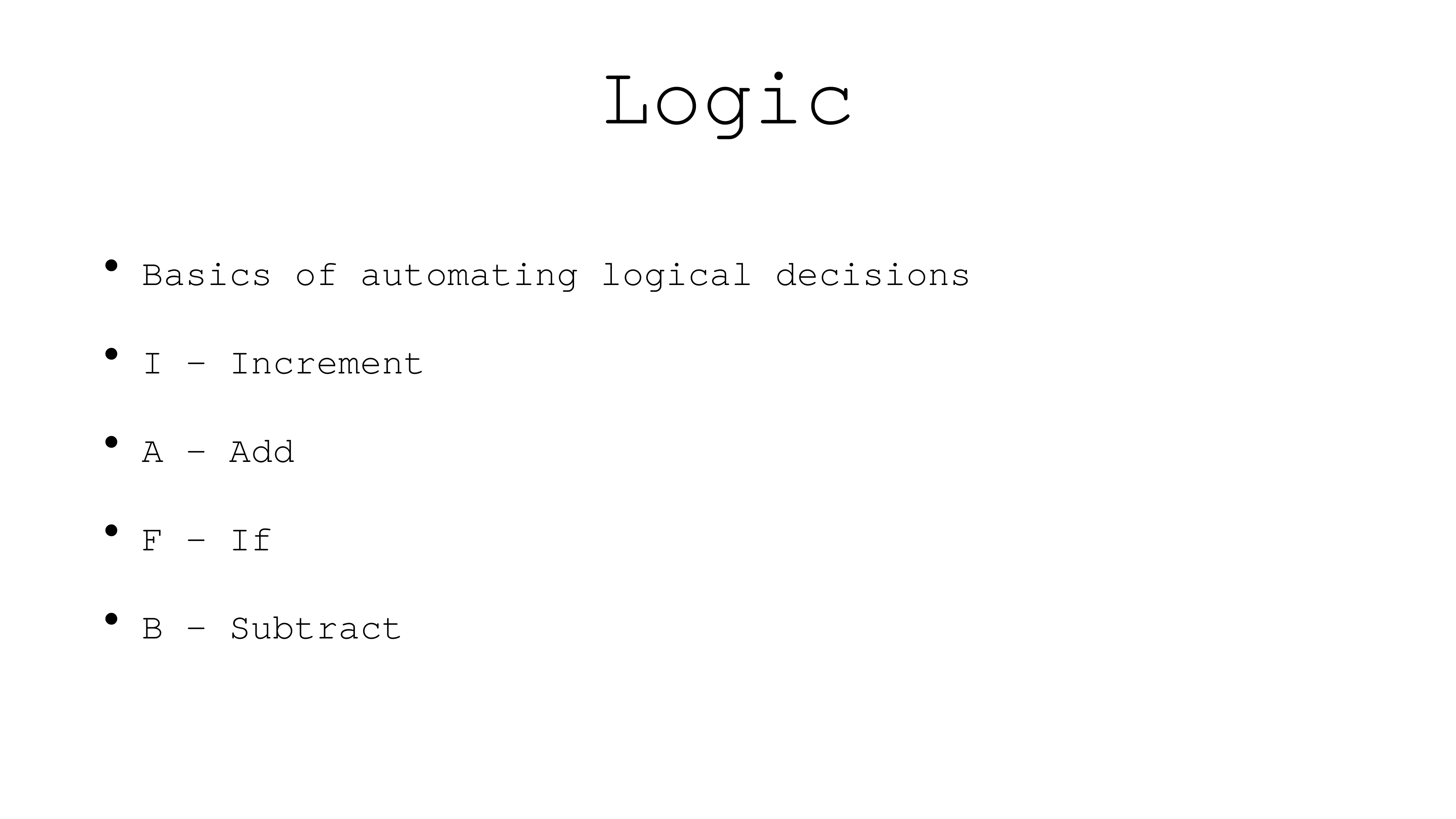

# Logic
Basics of automating logical decisions
I - Increment
A - Add
F - If
B - Subtract